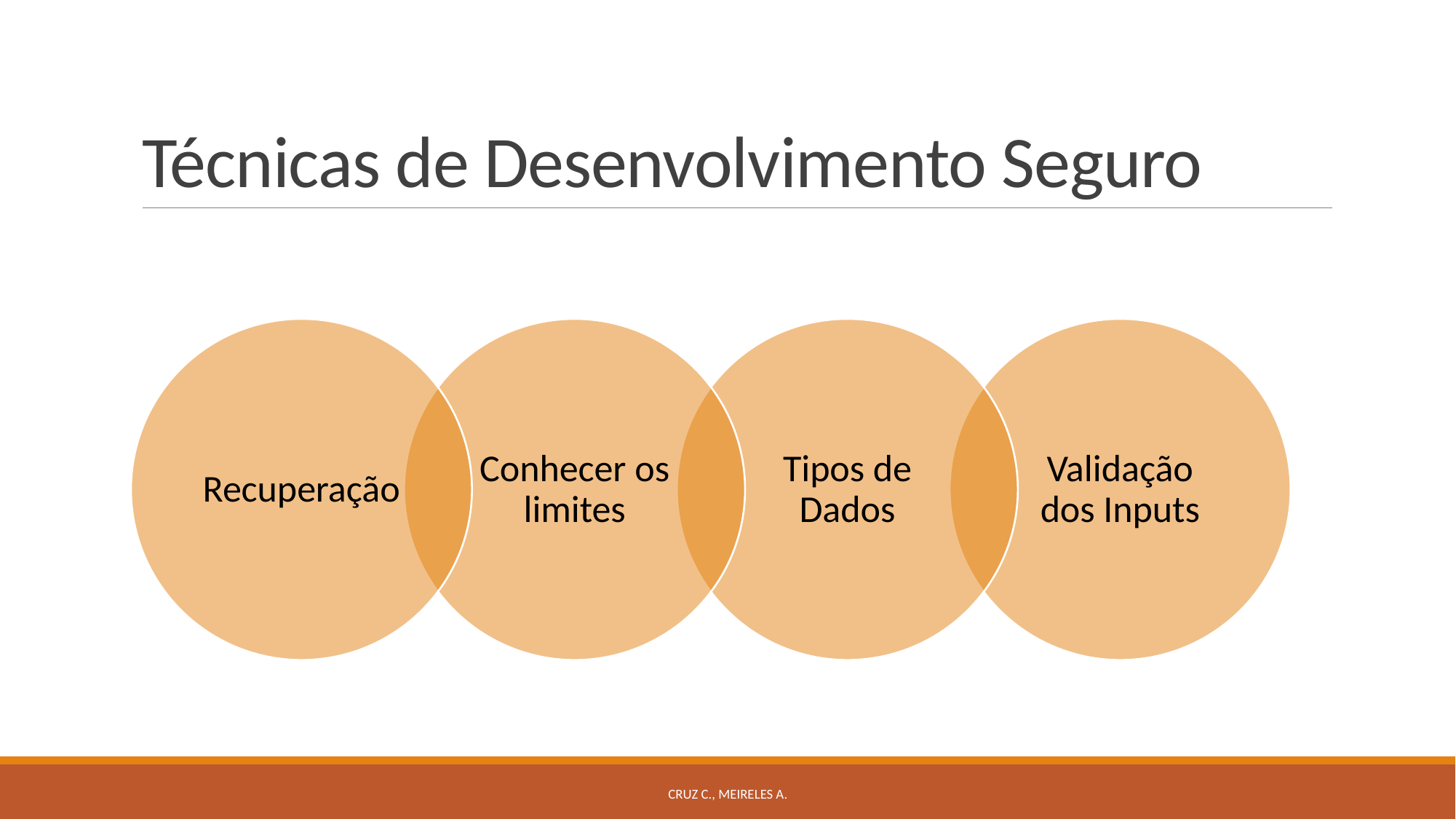

# Técnicas de Desenvolvimento Seguro
Validação dos Inputs
Tipos de Dados
Conhecer os limites
Recuperação
Cruz C., Meireles A.